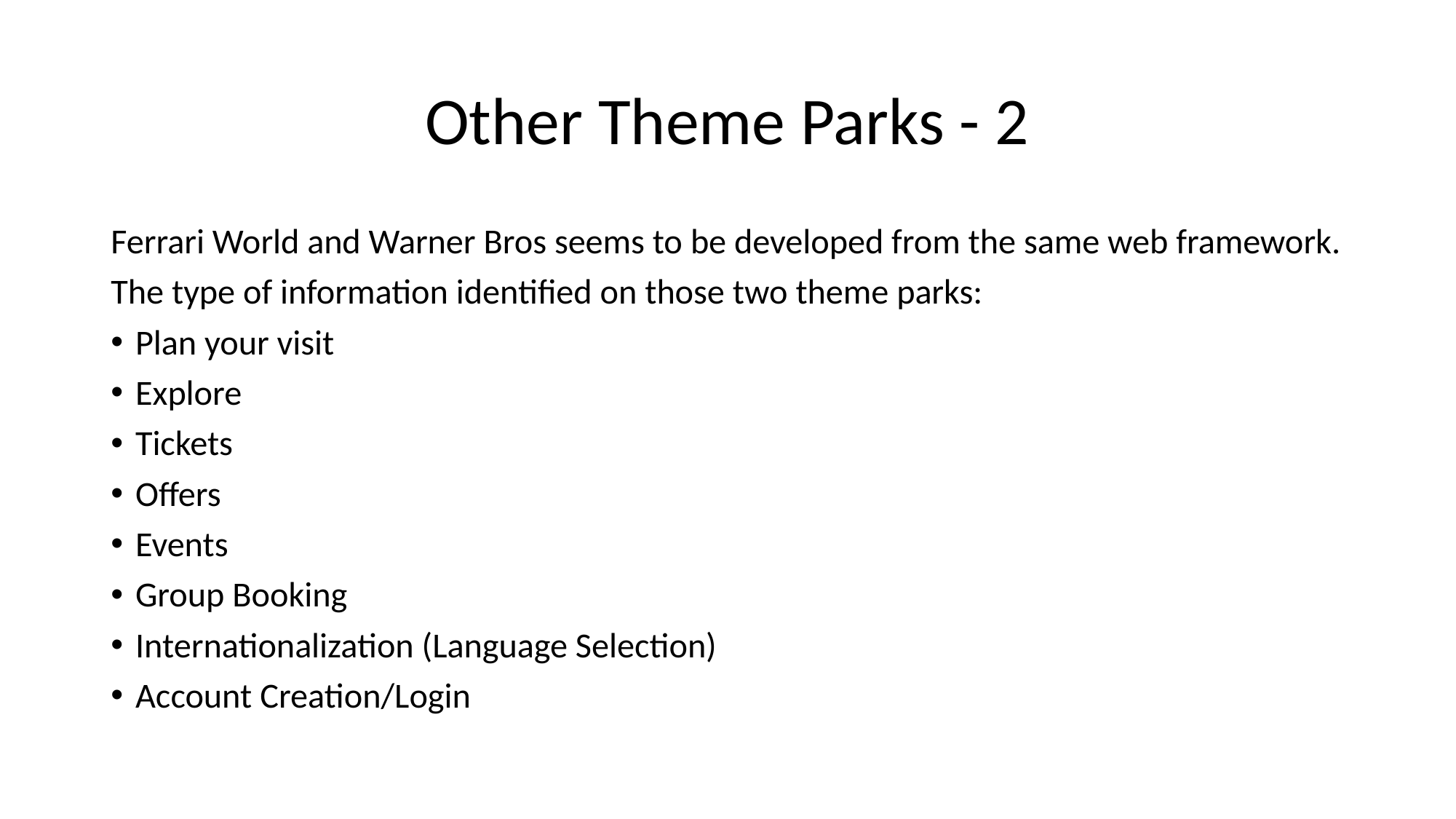

# Other Theme Parks - 2
Ferrari World and Warner Bros seems to be developed from the same web framework.
The type of information identified on those two theme parks:
Plan your visit
Explore
Tickets
Offers
Events
Group Booking
Internationalization (Language Selection)
Account Creation/Login